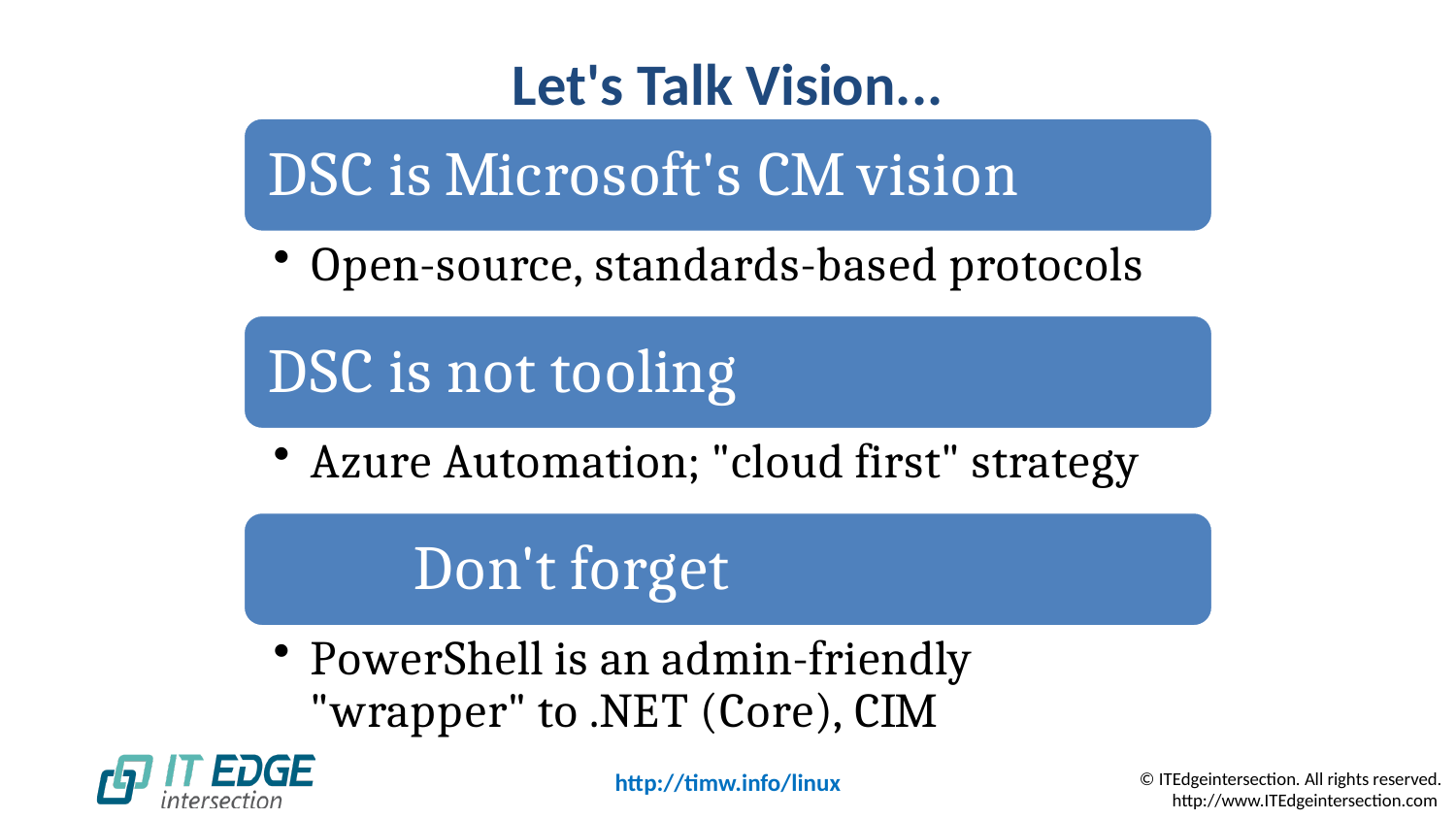

# Let's Talk Vision...
DSC is Microsoft's CM vision
Open-source, standards-based protocols
DSC is not tooling
Azure Automation; "cloud first" strategy
	Don't forget
PowerShell is an admin-friendly "wrapper" to .NET (Core), CIM